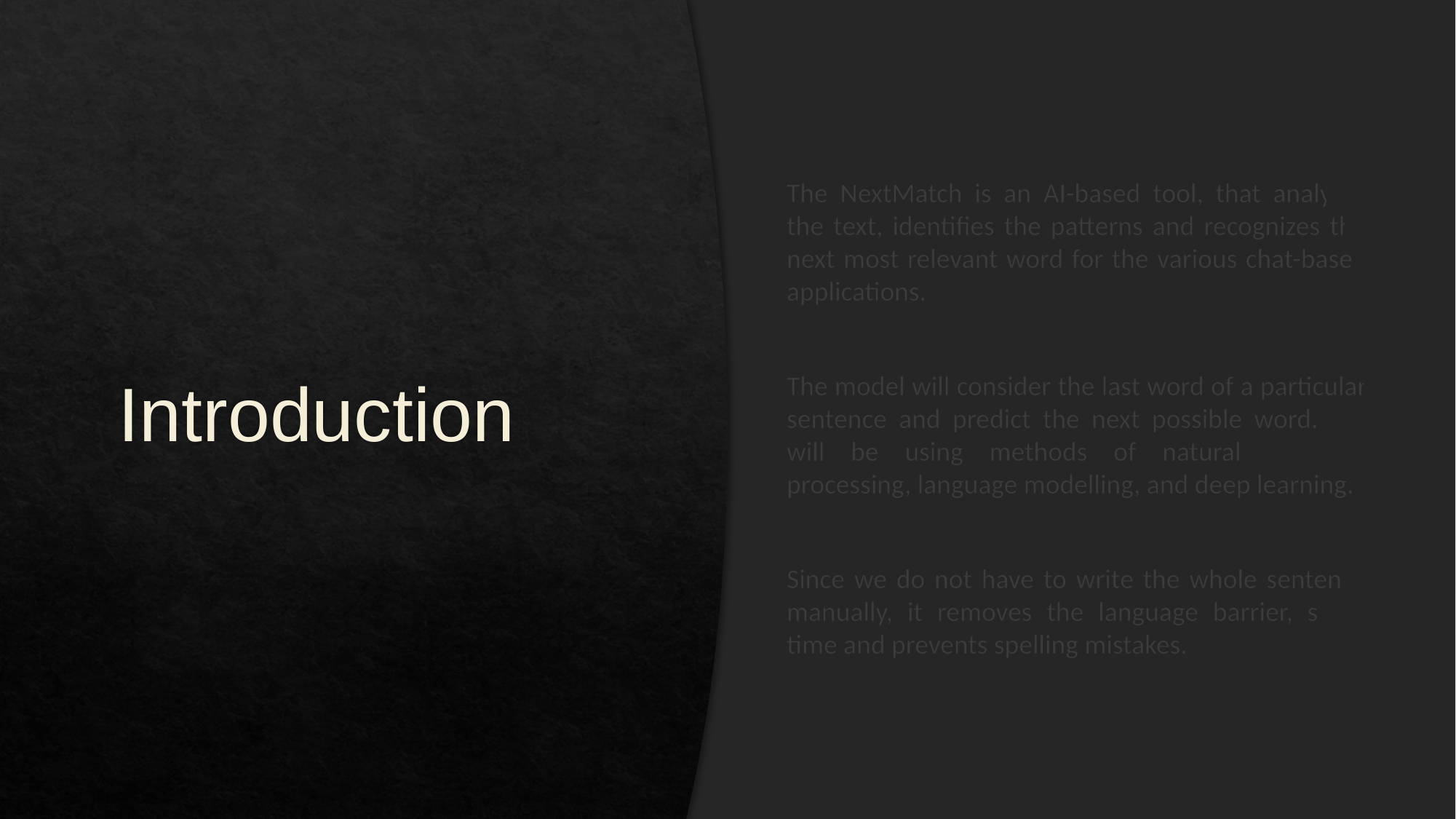

# Introduction
The NextMatch is an AI-based tool, that analyses the text, identifies the patterns and recognizes the next most relevant word for the various chat-based applications.

The model will consider the last word of a particular sentence and predict the next possible word. We will be using methods of natural language processing, language modelling, and deep learning.

Since we do not have to write the whole sentence manually, it removes the language barrier, saves time and prevents spelling mistakes.